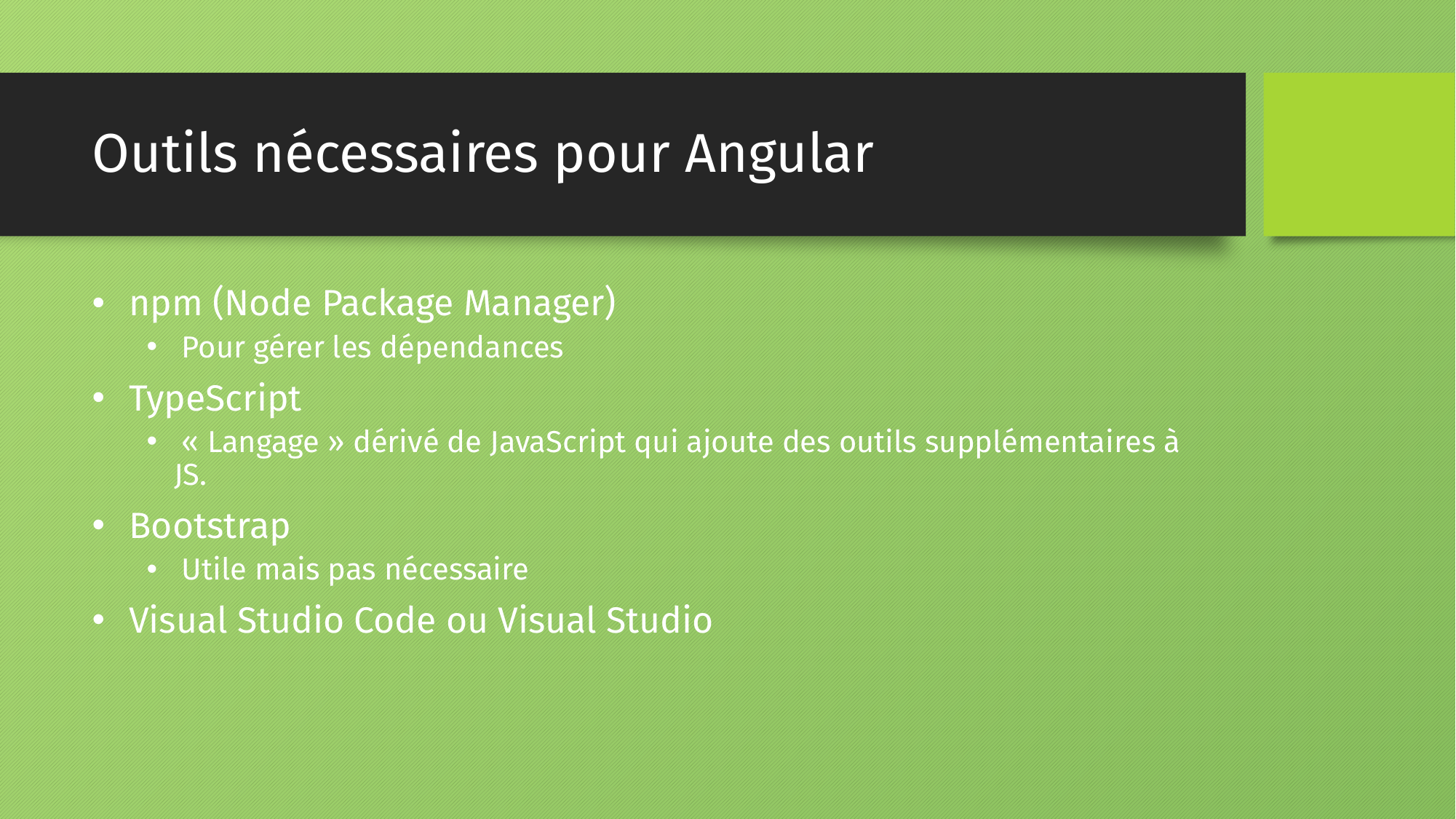

# Outils nécessaires pour Angular
 npm (Node Package Manager)
 Pour gérer les dépendances
 TypeScript
 « Langage » dérivé de JavaScript qui ajoute des outils supplémentaires à JS.
 Bootstrap
 Utile mais pas nécessaire
 Visual Studio Code ou Visual Studio